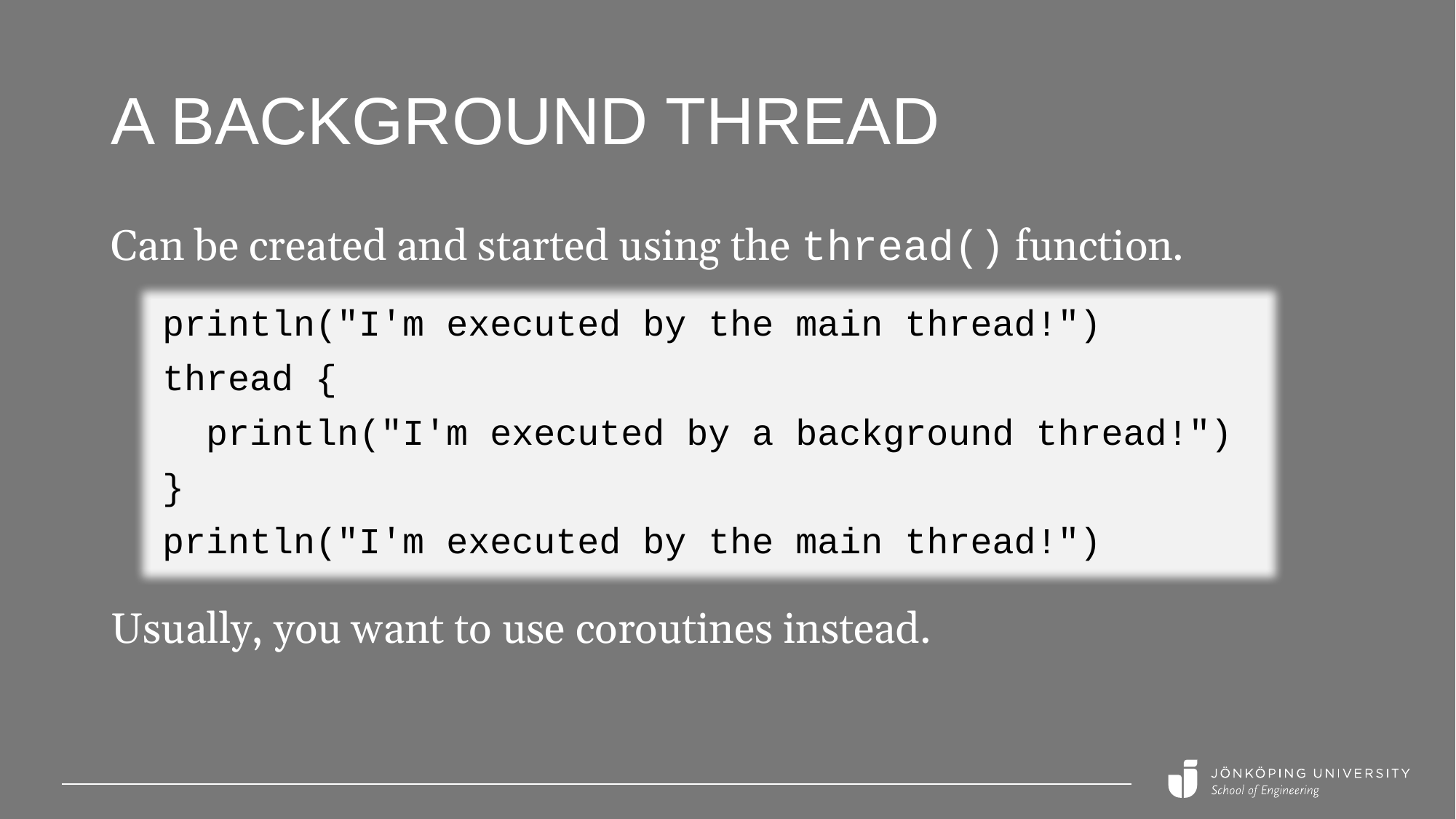

# A background THREAD
Can be created and started using the thread() function.
println("I'm executed by the main thread!")
thread {
  println("I'm executed by a background thread!")
}
println("I'm executed by the main thread!")
Usually, you want to use coroutines instead.